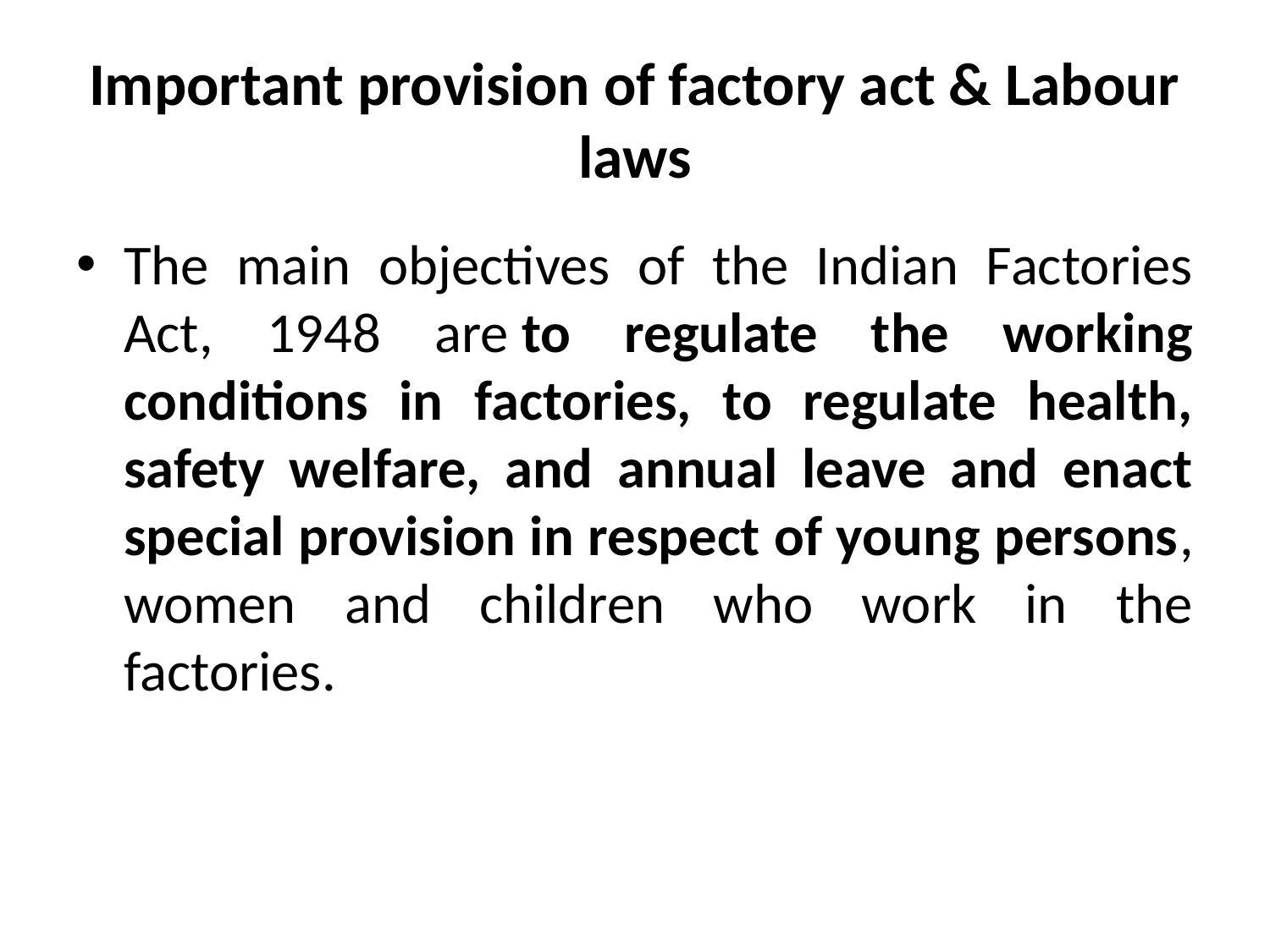

# Important provision of factory act & Labour laws
The main objectives of the Indian Factories Act, 1948 are to regulate the working conditions in factories, to regulate health, safety welfare, and annual leave and enact special provision in respect of young persons, women and children who work in the factories.